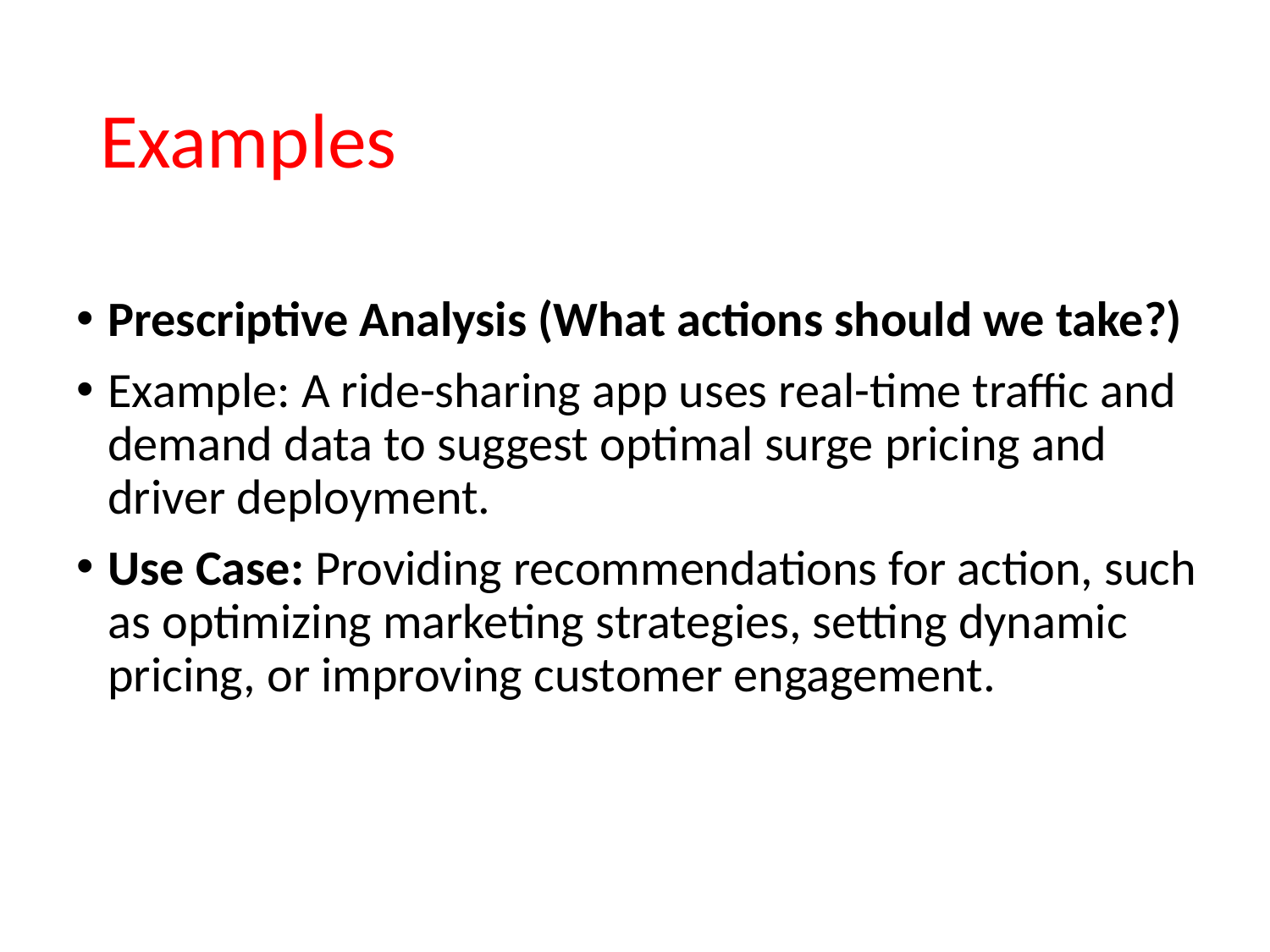

# Examples
Prescriptive Analysis (What actions should we take?)
Example: A ride-sharing app uses real-time traffic and demand data to suggest optimal surge pricing and driver deployment.
Use Case: Providing recommendations for action, such as optimizing marketing strategies, setting dynamic pricing, or improving customer engagement.